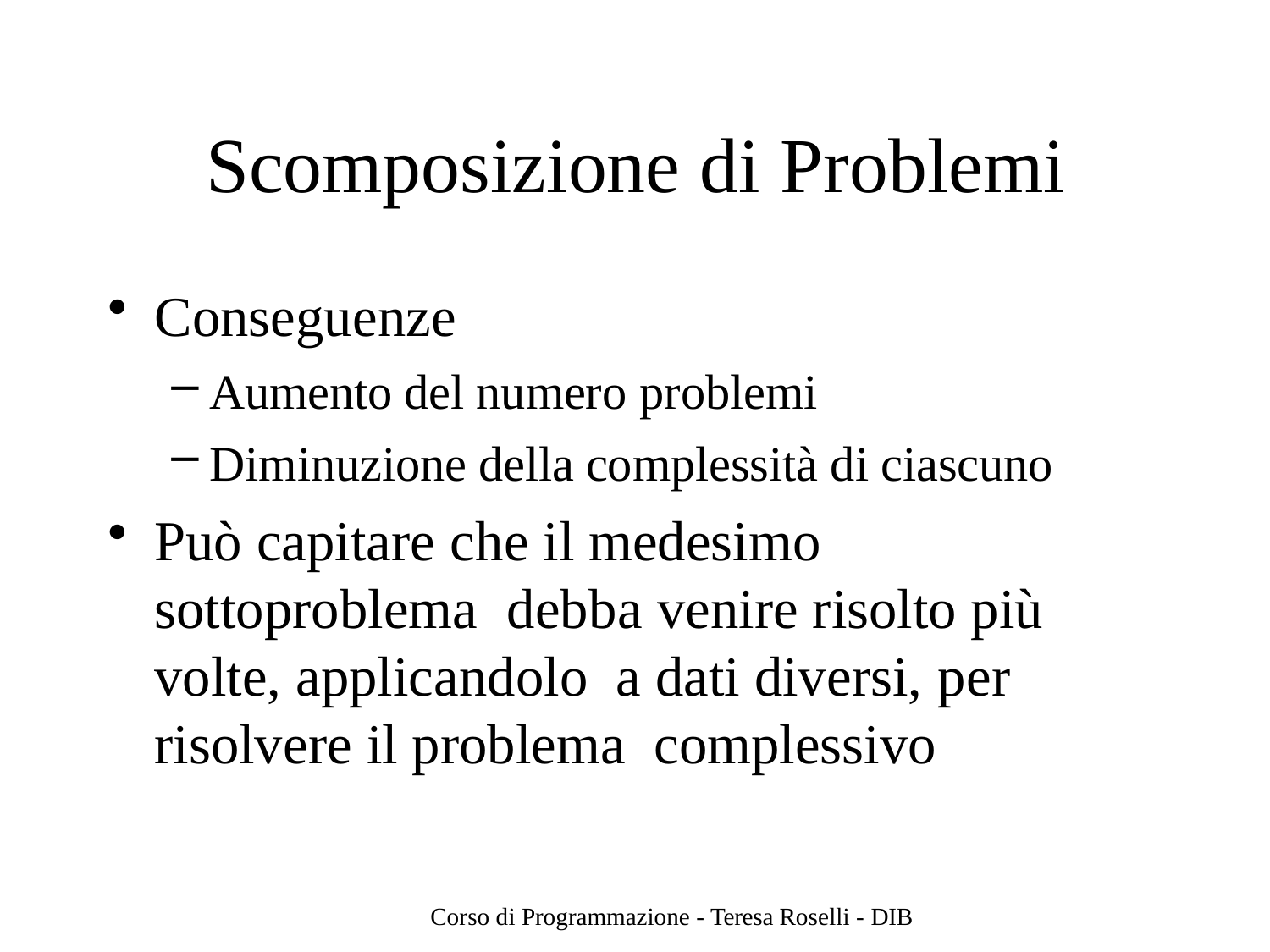

# Scomposizione di Problemi
Conseguenze
Aumento del numero problemi
Diminuzione della complessità di ciascuno
Può capitare che il medesimo sottoproblema  debba venire risolto più volte, applicandolo  a dati diversi, per risolvere il problema  complessivo
Corso di Programmazione - Teresa Roselli - DIB